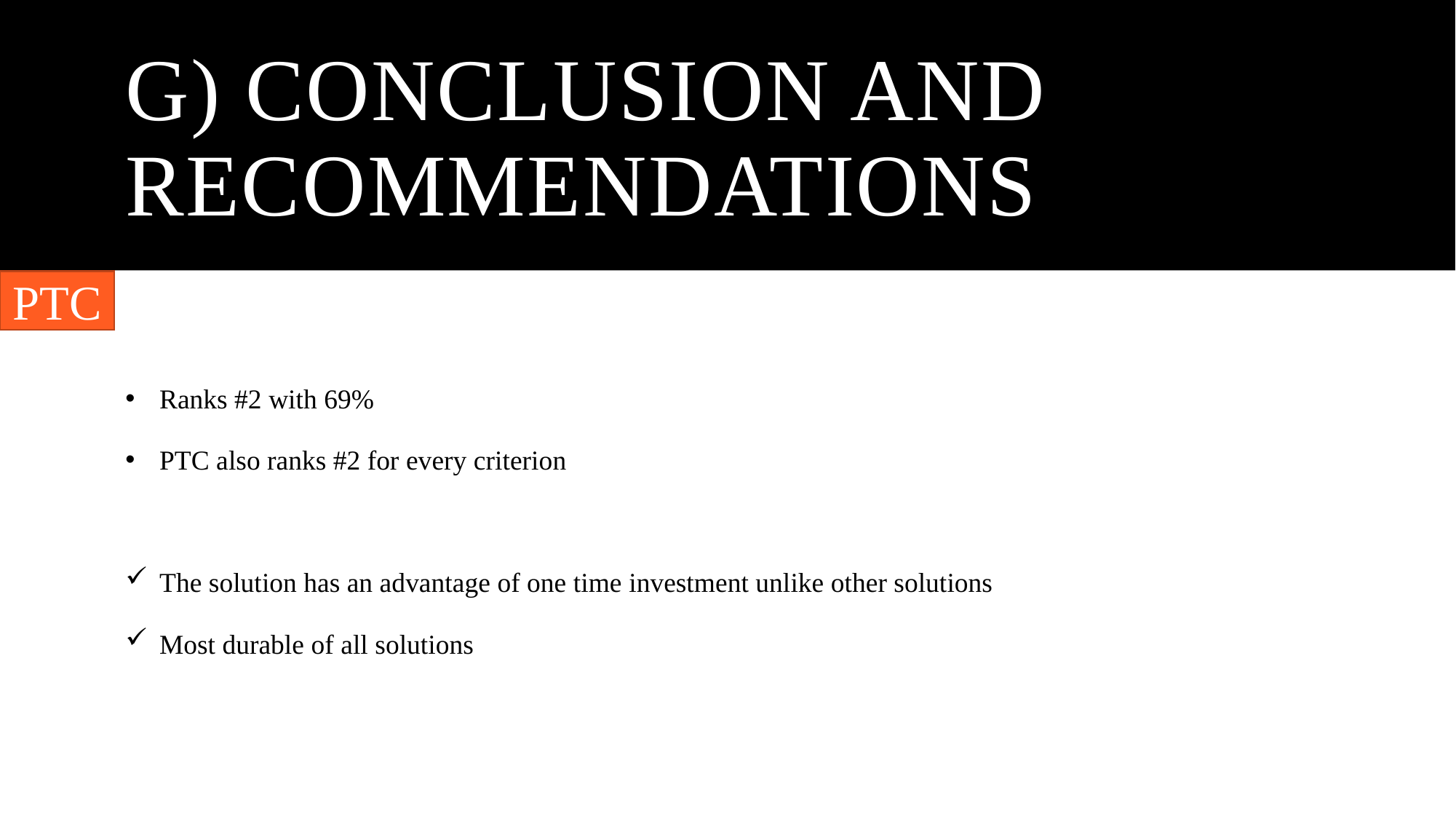

# G) Conclusion and recommendations
PTC
Ranks #2 with 69%
PTC also ranks #2 for every criterion

The solution has an advantage of one time investment unlike other solutions
Most durable of all solutions